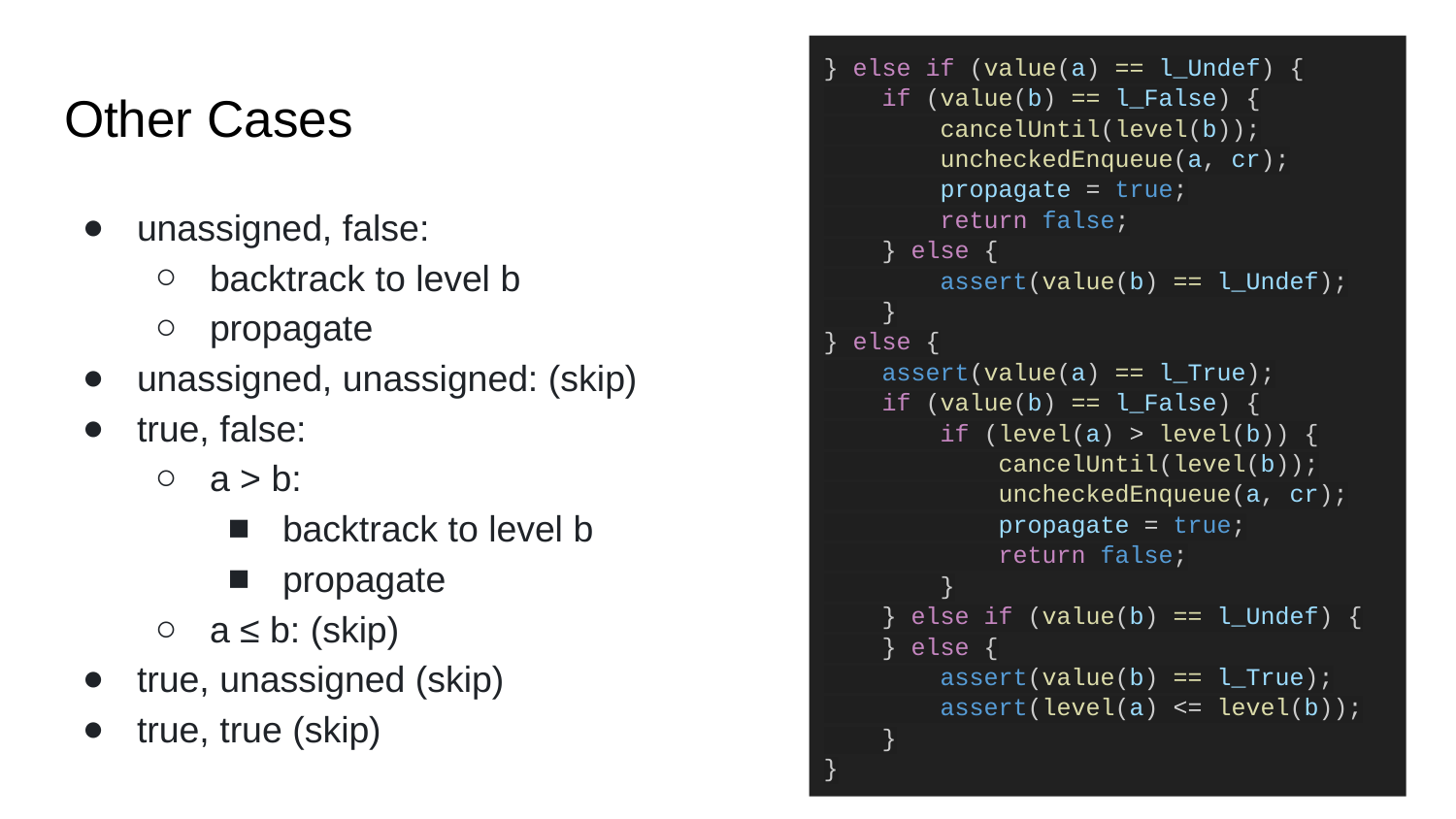

} else if (value(a) == l_Undef) {
    if (value(b) == l_False) {
        cancelUntil(level(b));
        uncheckedEnqueue(a, cr);
        propagate = true;
        return false;
    } else {
        assert(value(b) == l_Undef);
    }
} else {
    assert(value(a) == l_True);
    if (value(b) == l_False) {
        if (level(a) > level(b)) {
            cancelUntil(level(b));
            uncheckedEnqueue(a, cr);
            propagate = true;
            return false;
        }
    } else if (value(b) == l_Undef) {
    } else {
        assert(value(b) == l_True);
        assert(level(a) <= level(b));
    }
}
# Other Cases
unassigned, false:
backtrack to level b
propagate
unassigned, unassigned: (skip)
true, false:
a > b:
backtrack to level b
propagate
a ≤ b: (skip)
true, unassigned (skip)
true, true (skip)